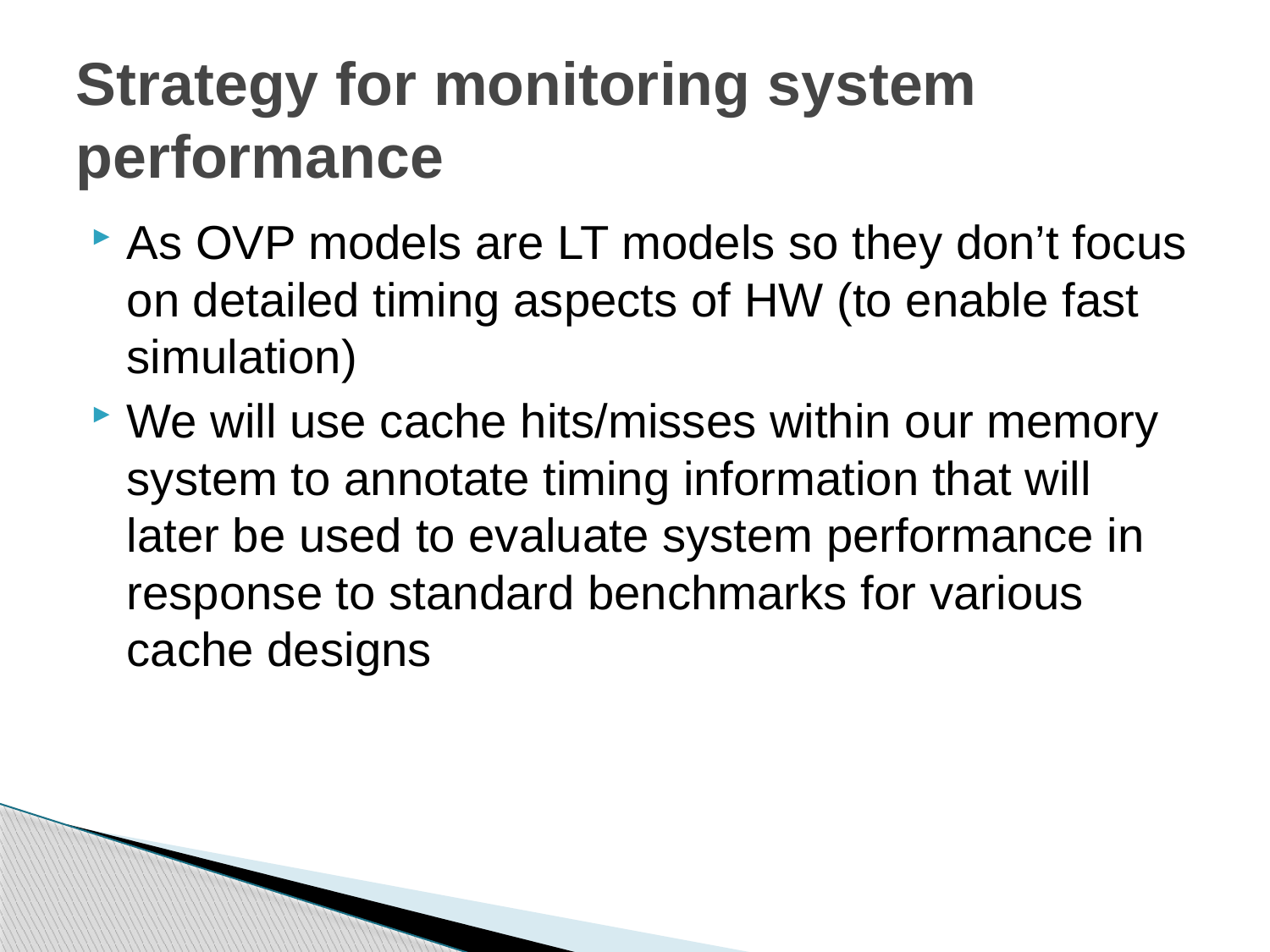

# Strategy for monitoring system performance
As OVP models are LT models so they don’t focus on detailed timing aspects of HW (to enable fast simulation)
We will use cache hits/misses within our memory system to annotate timing information that will later be used to evaluate system performance in response to standard benchmarks for various cache designs